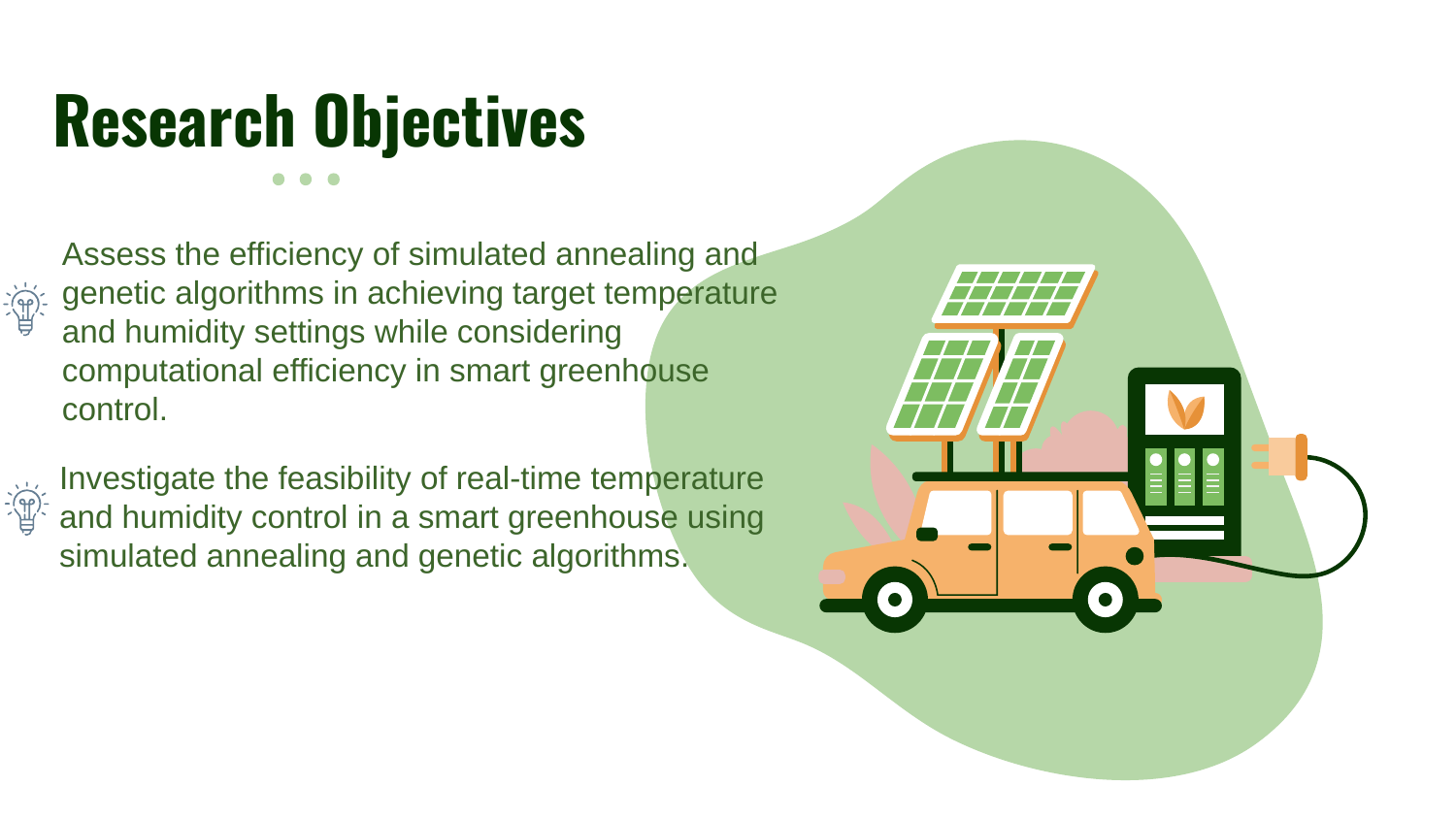

# Research Objectives

Assess the efficiency of simulated annealing and genetic algorithms in achieving target temperature and humidity settings while considering computational efficiency in smart greenhouse control.

Investigate the feasibility of real-time temperature and humidity control in a smart greenhouse using simulated annealing and genetic algorithms.